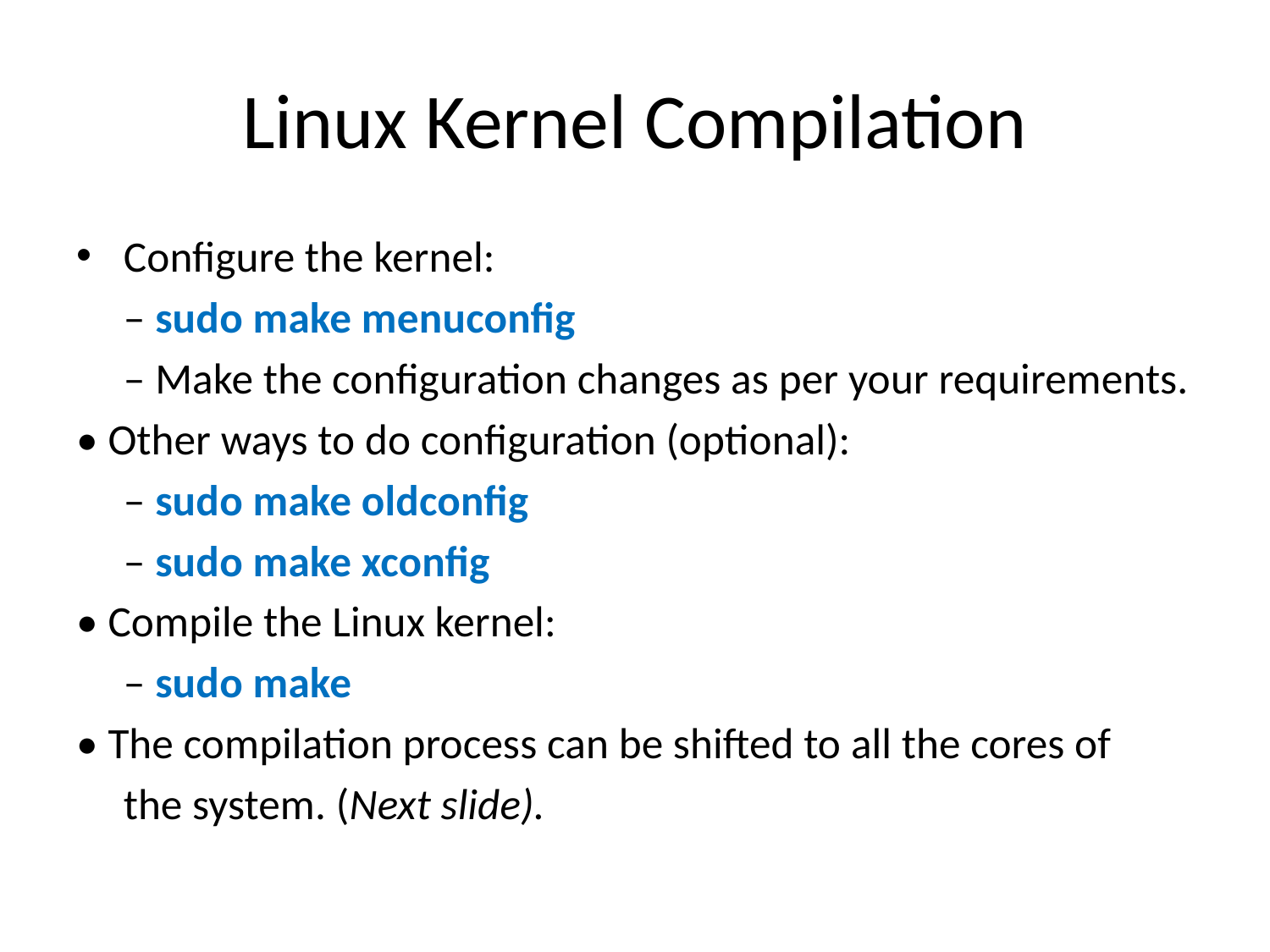

# Linux Kernel Compilation
Configure the kernel:
	– sudo make menuconfig
	– Make the configuration changes as per your requirements.
• Other ways to do configuration (optional):
	– sudo make oldconfig
	– sudo make xconfig
• Compile the Linux kernel:
	– sudo make
• The compilation process can be shifted to all the cores of
	the system. (Next slide).